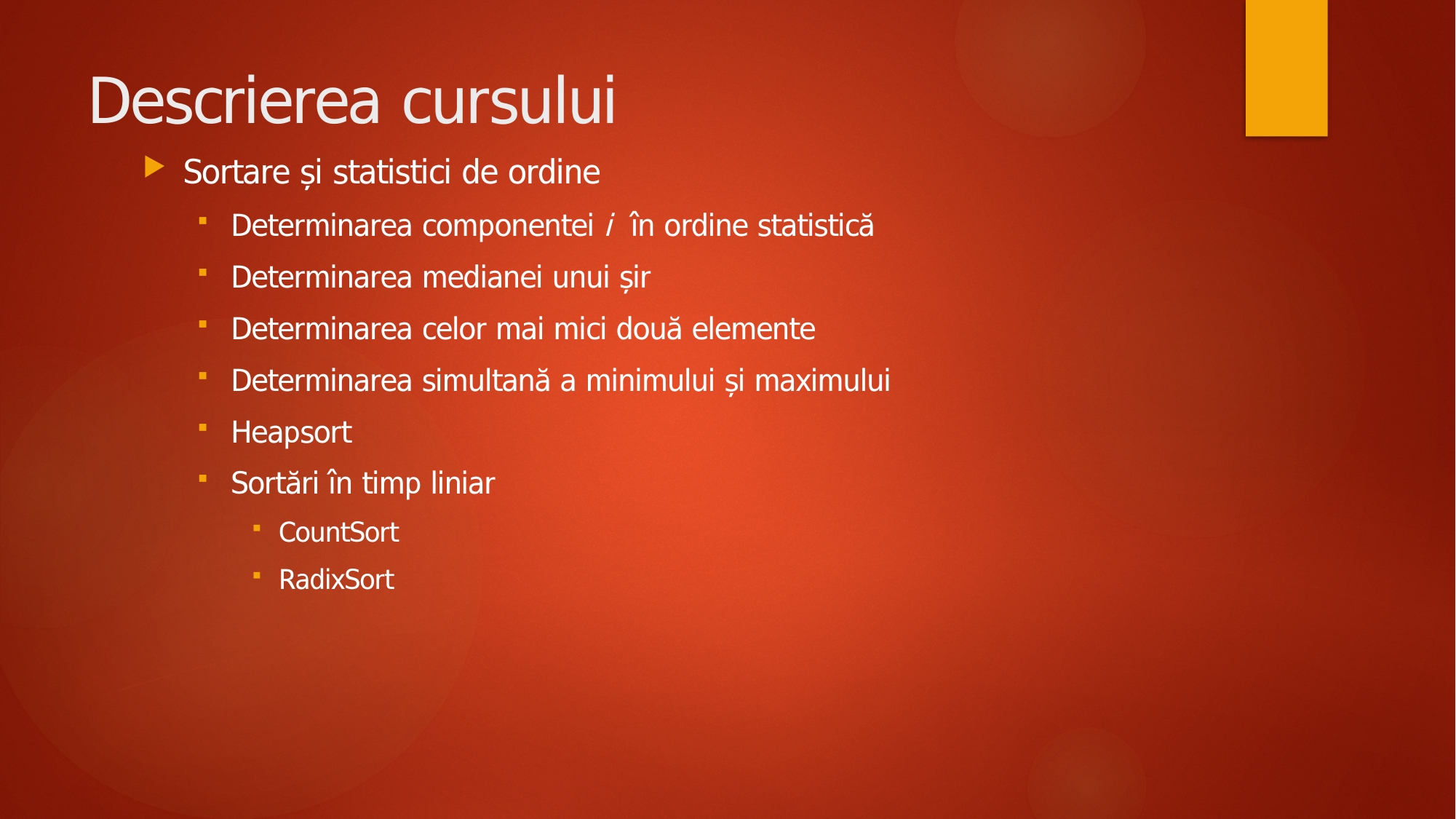

# Descrierea cursului
Sortare și statistici de ordine
Determinarea componentei i  în ordine statistică
Determinarea medianei unui șir
Determinarea celor mai mici două elemente
Determinarea simultană a minimului și maximului
Heapsort
Sortări în timp liniar
CountSort
RadixSort